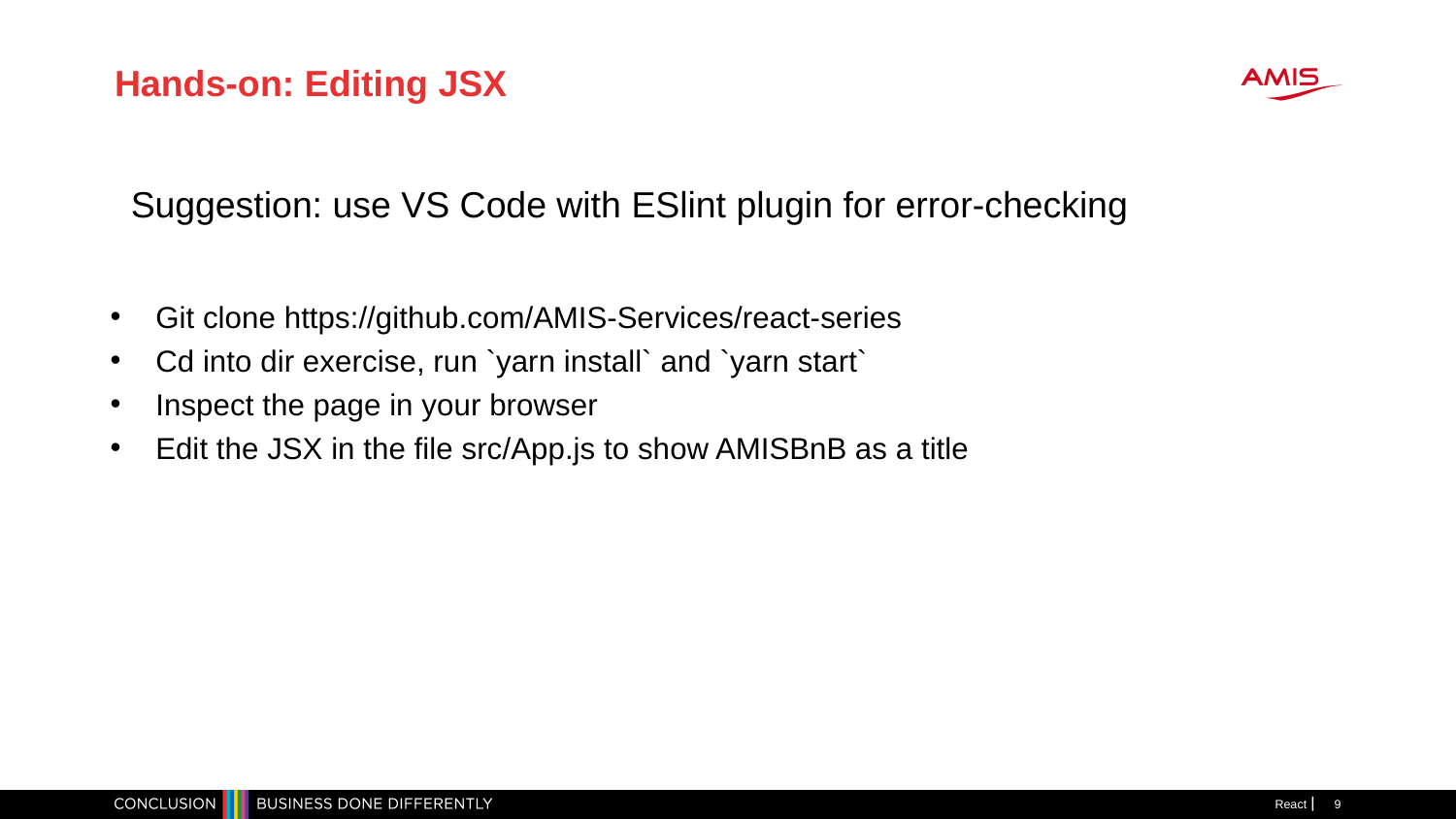

Hands-on: Editing JSX
Suggestion: use VS Code with ESlint plugin for error-checking

Git clone https://github.com/AMIS-Services/react-series
Cd into dir exercise, run `yarn install` and `yarn start`
Inspect the page in your browser
Edit the JSX in the file src/App.js to show AMISBnB as a title

React
9